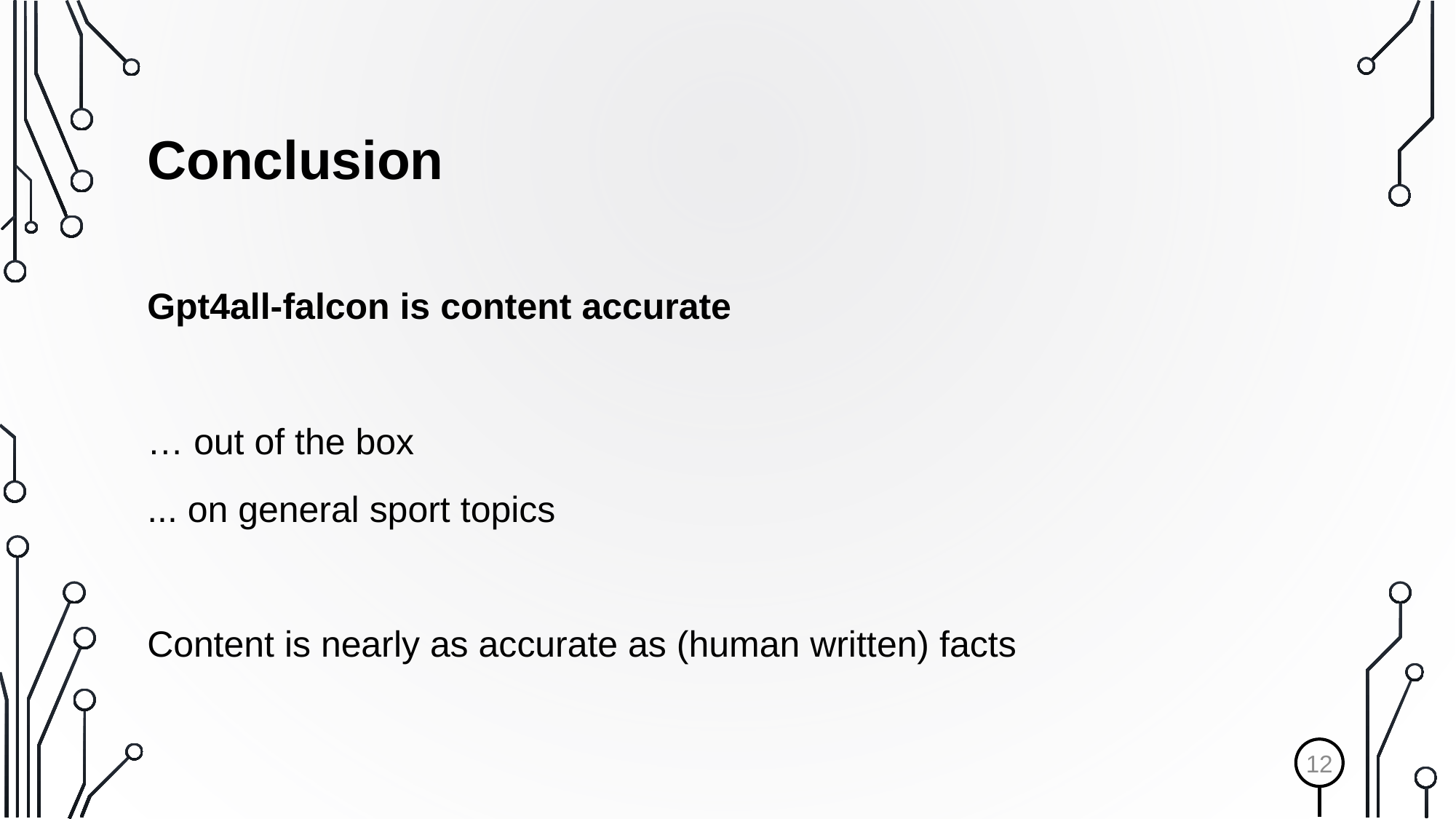

# Conclusion
Gpt4all-falcon is content accurate

… out of the box
... on general sport topics

Content is nearly as accurate as (human written) facts
12